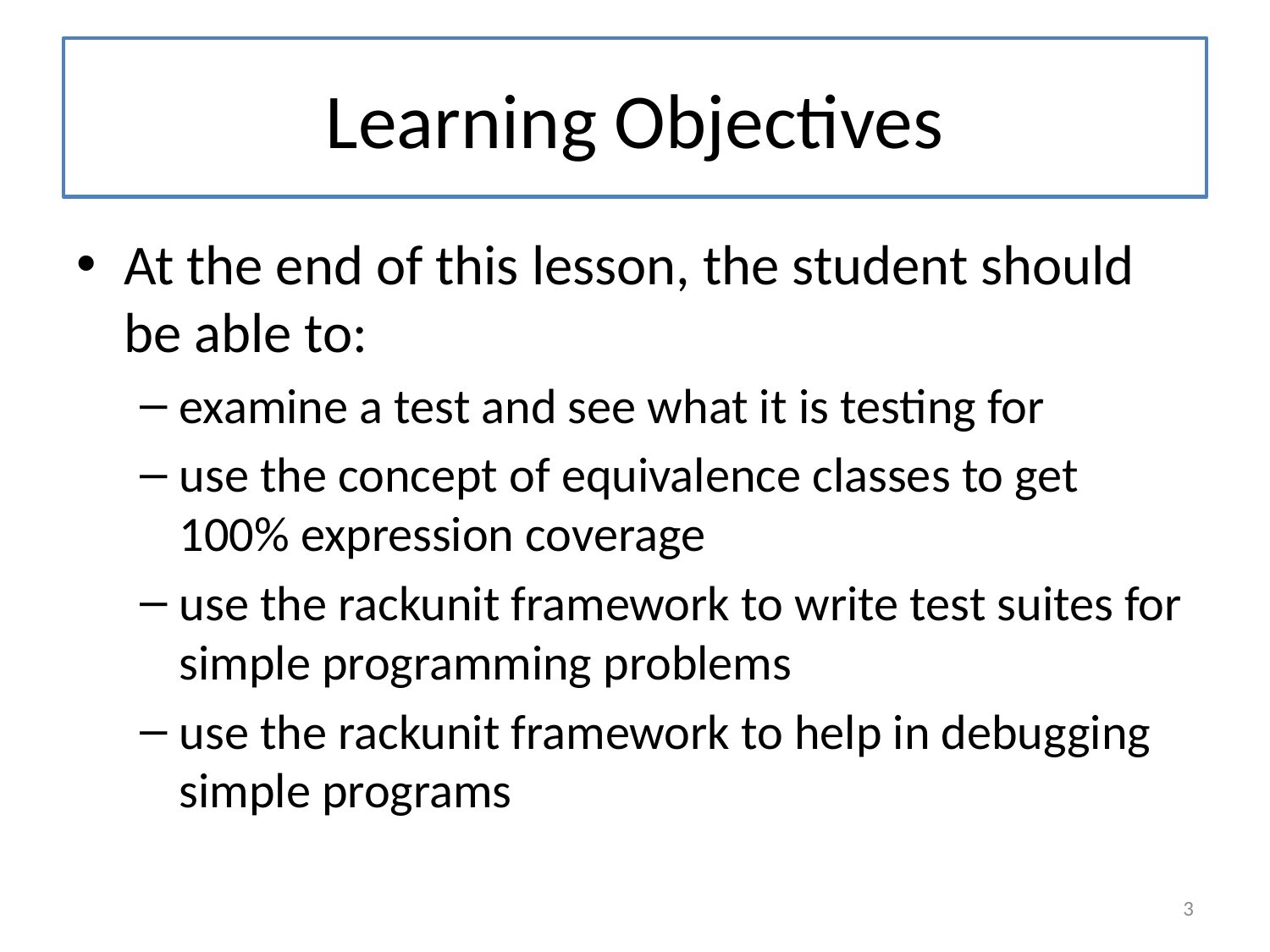

# Learning Objectives
At the end of this lesson, the student should be able to:
examine a test and see what it is testing for
use the concept of equivalence classes to get 100% expression coverage
use the rackunit framework to write test suites for simple programming problems
use the rackunit framework to help in debugging simple programs
3